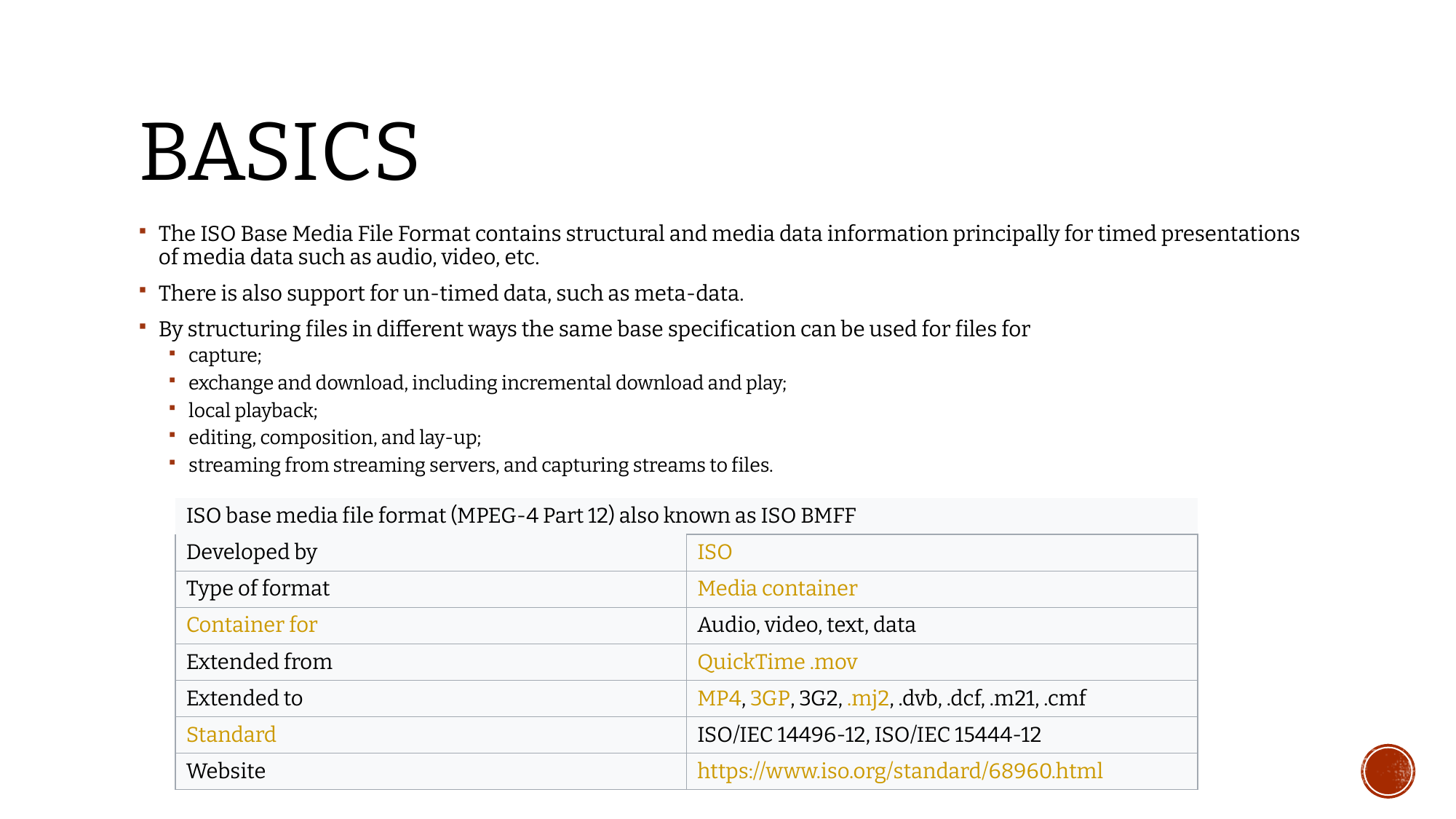

# Basics
The ISO Base Media File Format contains structural and media data information principally for timed presentations of media data such as audio, video, etc.
There is also support for un-timed data, such as meta-data.
By structuring files in different ways the same base specification can be used for files for
capture;
exchange and download, including incremental download and play;
local playback;
editing, composition, and lay-up;
streaming from streaming servers, and capturing streams to files.

| ISO base media file format (MPEG-4 Part 12) also known as ISO BMFF |  |
| --- | --- |
| Developed by | ISO |
| Type of format | Media container |
| Container for | Audio, video, text, data |
| Extended from | QuickTime .mov |
| Extended to | MP4, 3GP, 3G2, .mj2, .dvb, .dcf, .m21, .cmf |
| Standard | ISO/IEC 14496-12, ISO/IEC 15444-12 |
| Website | https://www.iso.org/standard/68960.html |